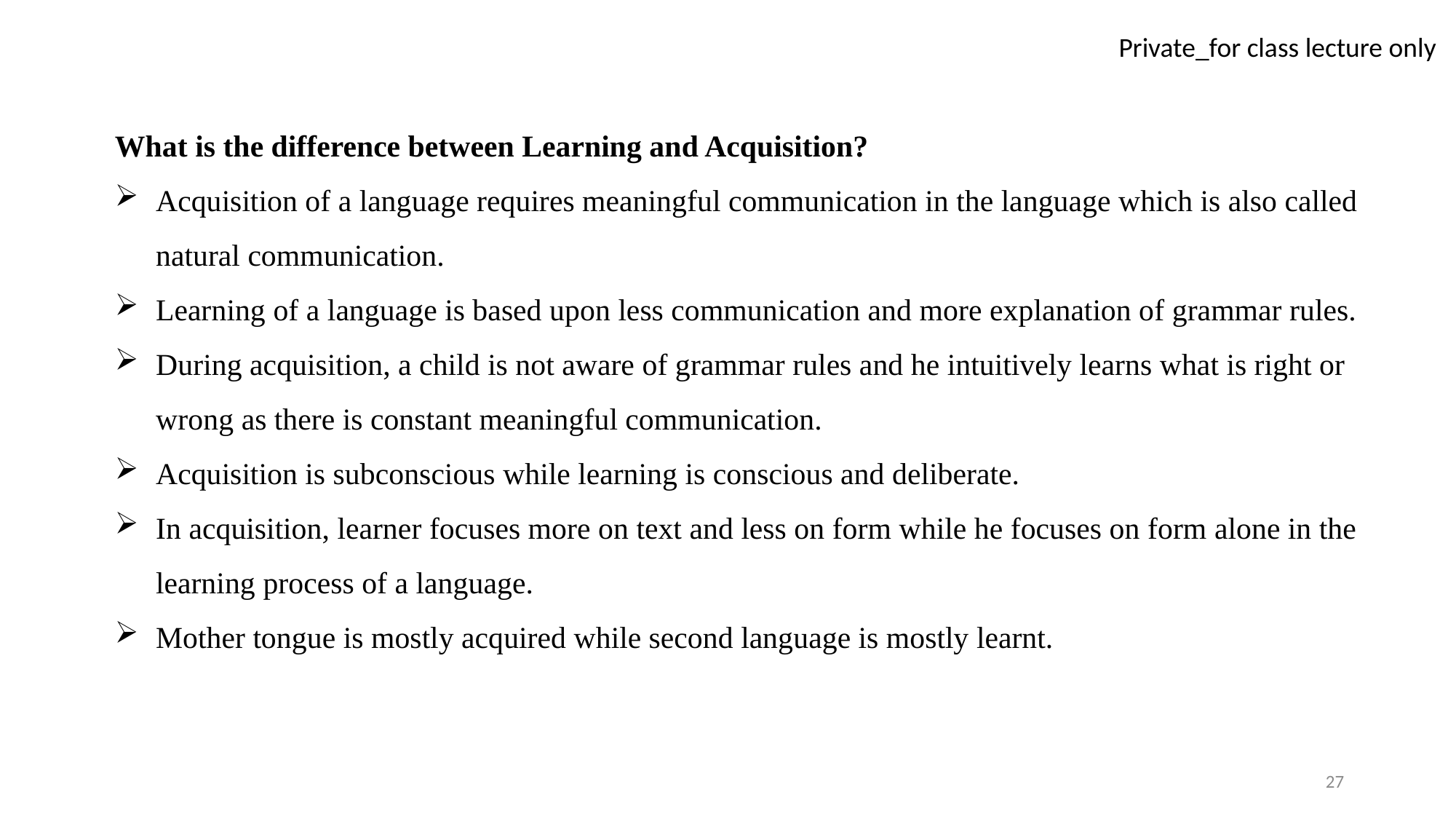

What is the difference between Learning and Acquisition?
Acquisition of a language requires meaningful communication in the language which is also called natural communication.
Learning of a language is based upon less communication and more explanation of grammar rules.
During acquisition, a child is not aware of grammar rules and he intuitively learns what is right or wrong as there is constant meaningful communication.
Acquisition is subconscious while learning is conscious and deliberate.
In acquisition, learner focuses more on text and less on form while he focuses on form alone in the learning process of a language.
Mother tongue is mostly acquired while second language is mostly learnt.
27